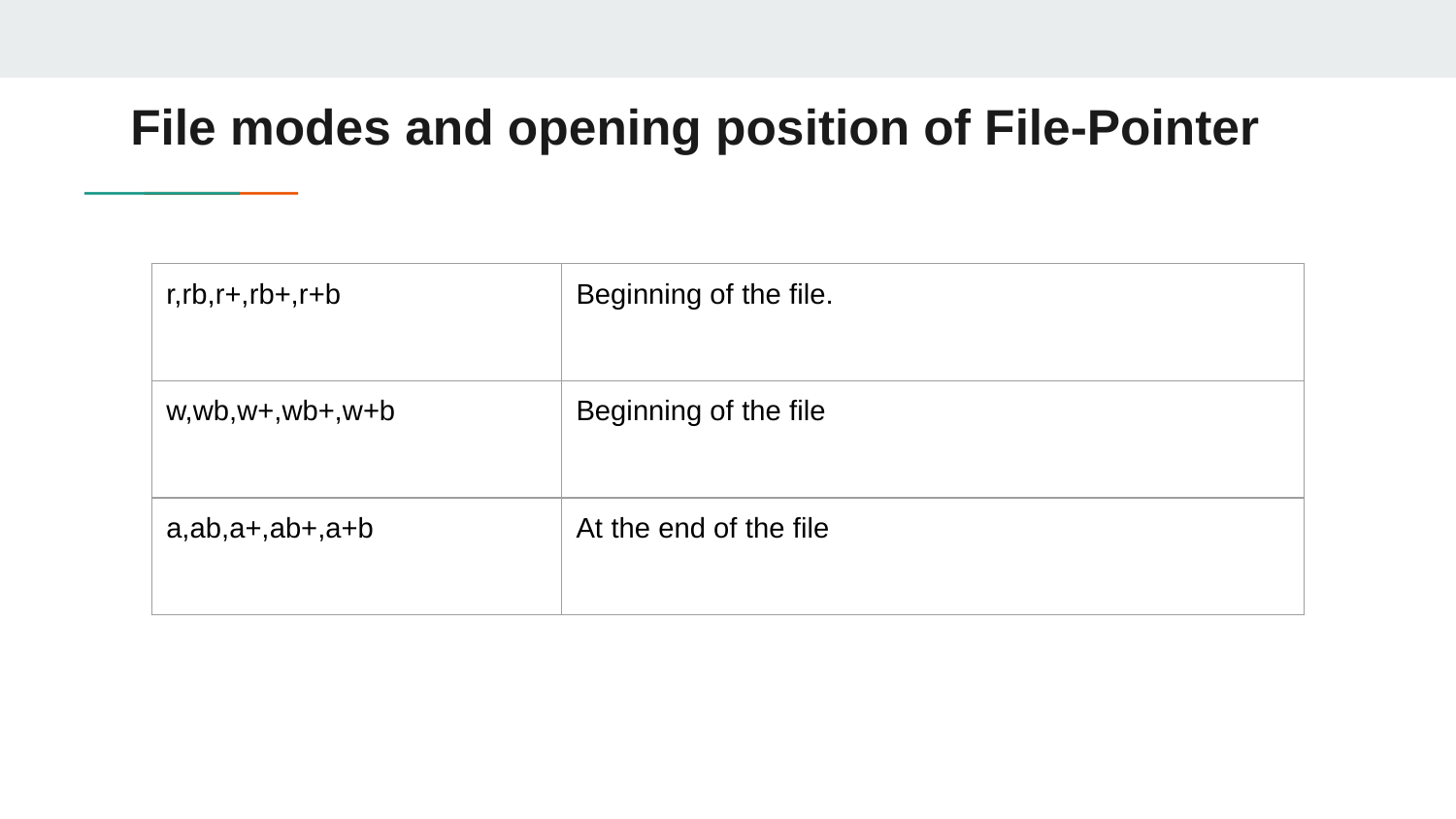

# File modes and opening position of File-Pointer
| r,rb,r+,rb+,r+b | Beginning of the file. |
| --- | --- |
| w,wb,w+,wb+,w+b | Beginning of the file |
| a,ab,a+,ab+,a+b | At the end of the file |